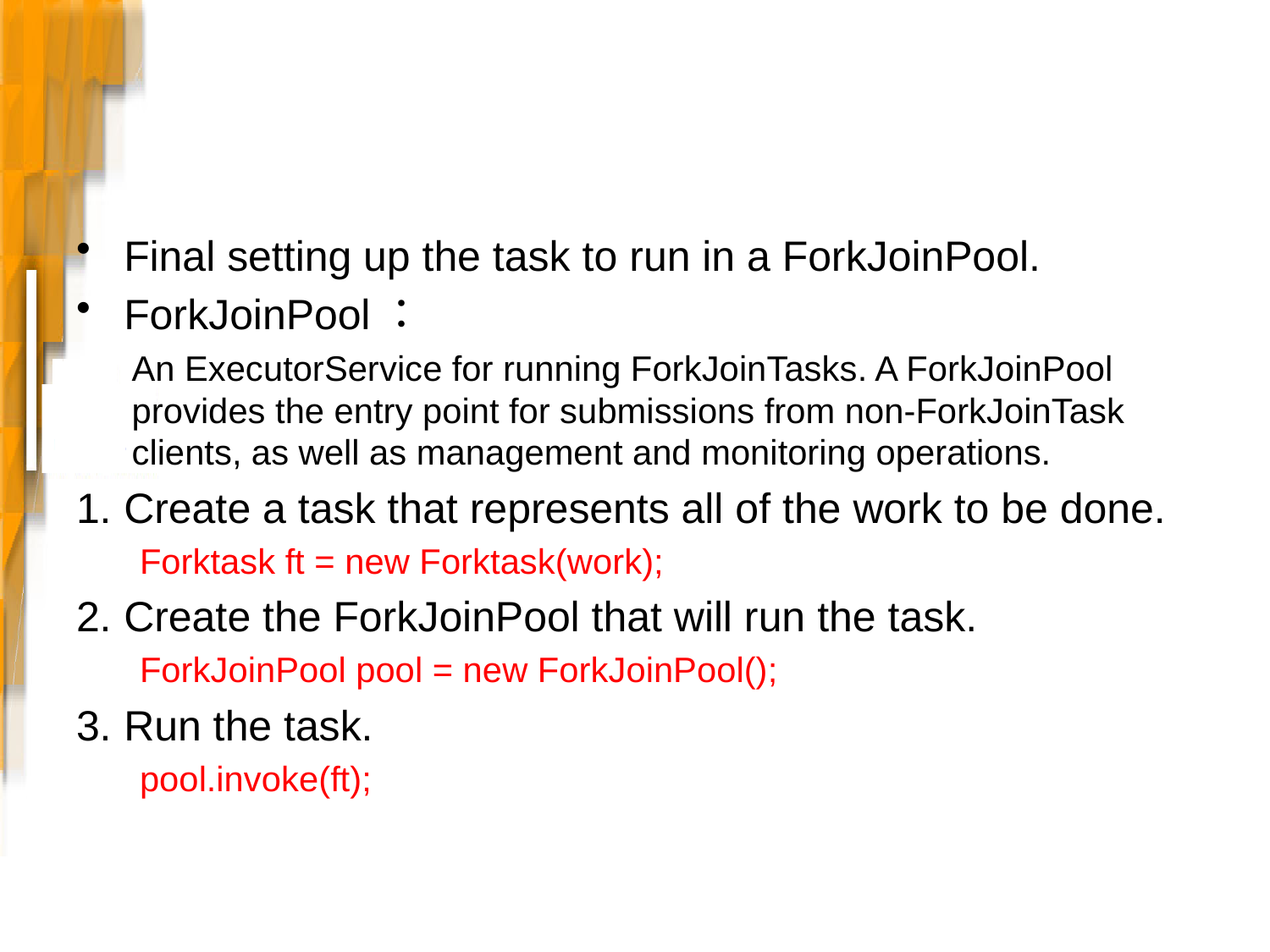

#
Final setting up the task to run in a ForkJoinPool.
ForkJoinPool：
An ExecutorService for running ForkJoinTasks. A ForkJoinPool provides the entry point for submissions from non-ForkJoinTask clients, as well as management and monitoring operations.
Create a task that represents all of the work to be done.
Forktask ft = new Forktask(work);
Create the ForkJoinPool that will run the task.
ForkJoinPool pool = new ForkJoinPool();
Run the task.
pool.invoke(ft);